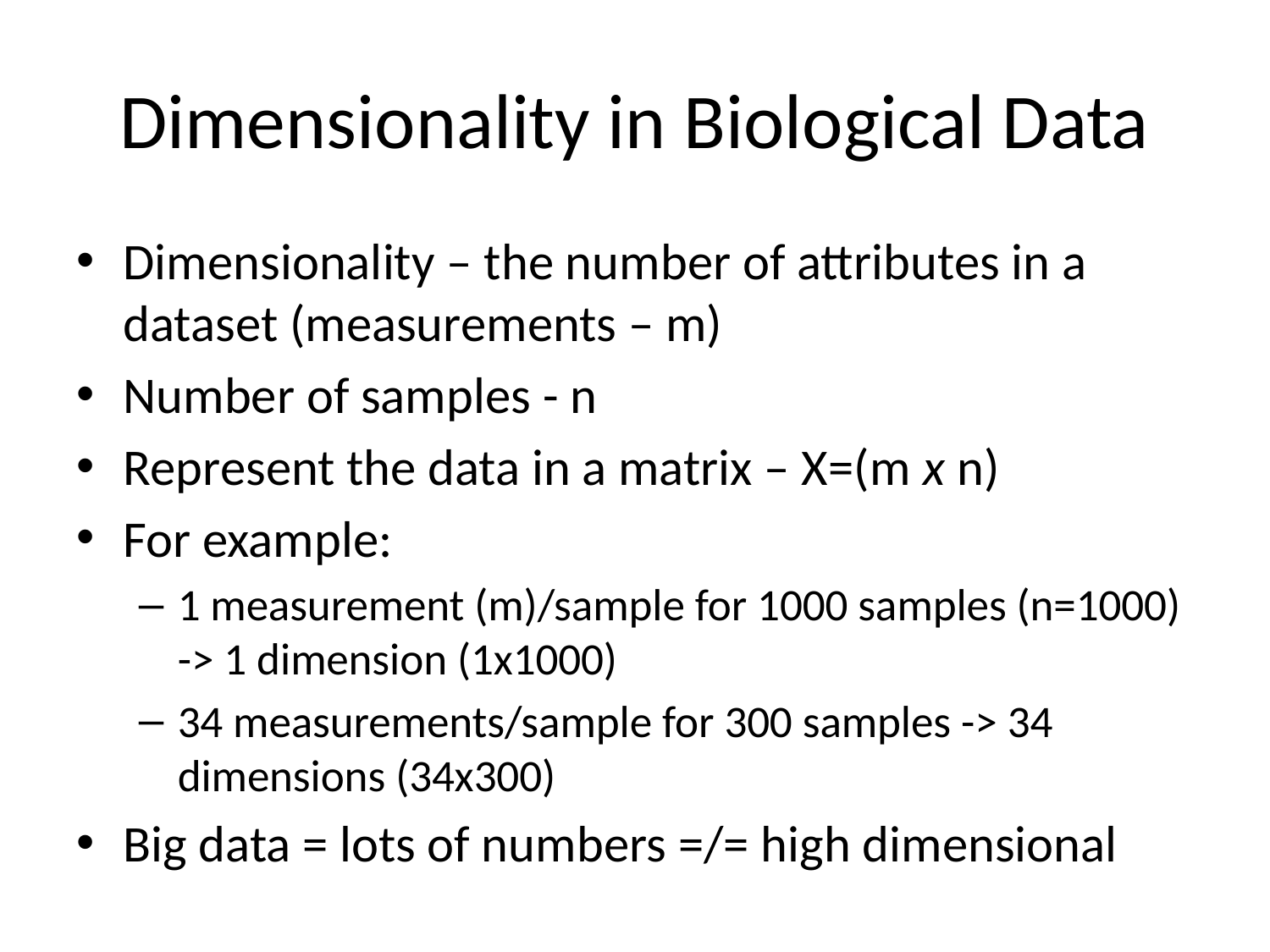

# Dimensionality in Biological Data
Dimensionality – the number of attributes in a dataset (measurements – m)
Number of samples - n
Represent the data in a matrix – X=(m x n)
For example:
1 measurement (m)/sample for 1000 samples (n=1000) -> 1 dimension (1x1000)
34 measurements/sample for 300 samples -> 34 dimensions (34x300)
Big data = lots of numbers =/= high dimensional